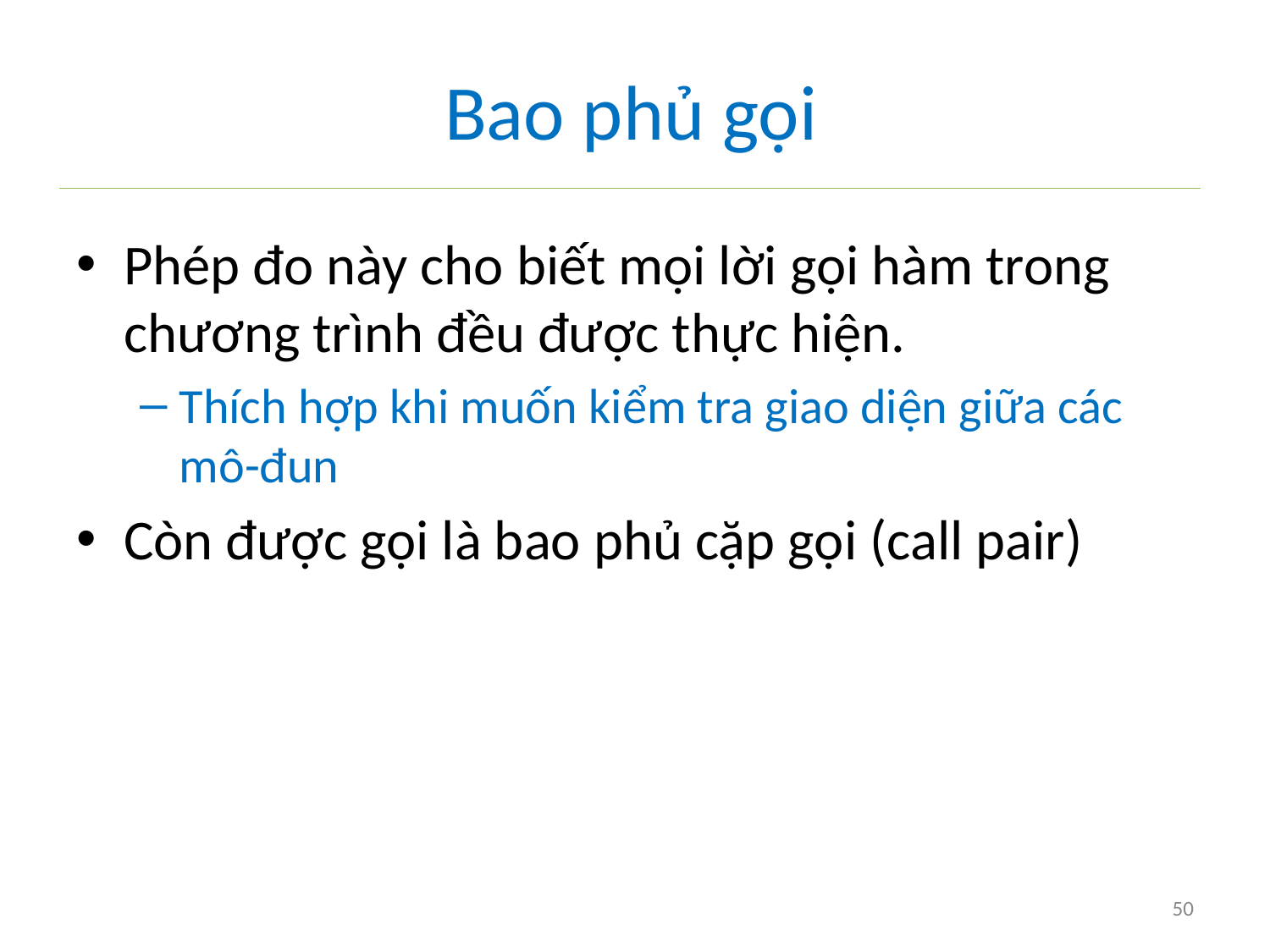

# Bao phủ gọi
Phép đo này cho biết mọi lời gọi hàm trong chương trình đều được thực hiện.
Thích hợp khi muốn kiểm tra giao diện giữa các mô-đun
Còn được gọi là bao phủ cặp gọi (call pair)
50